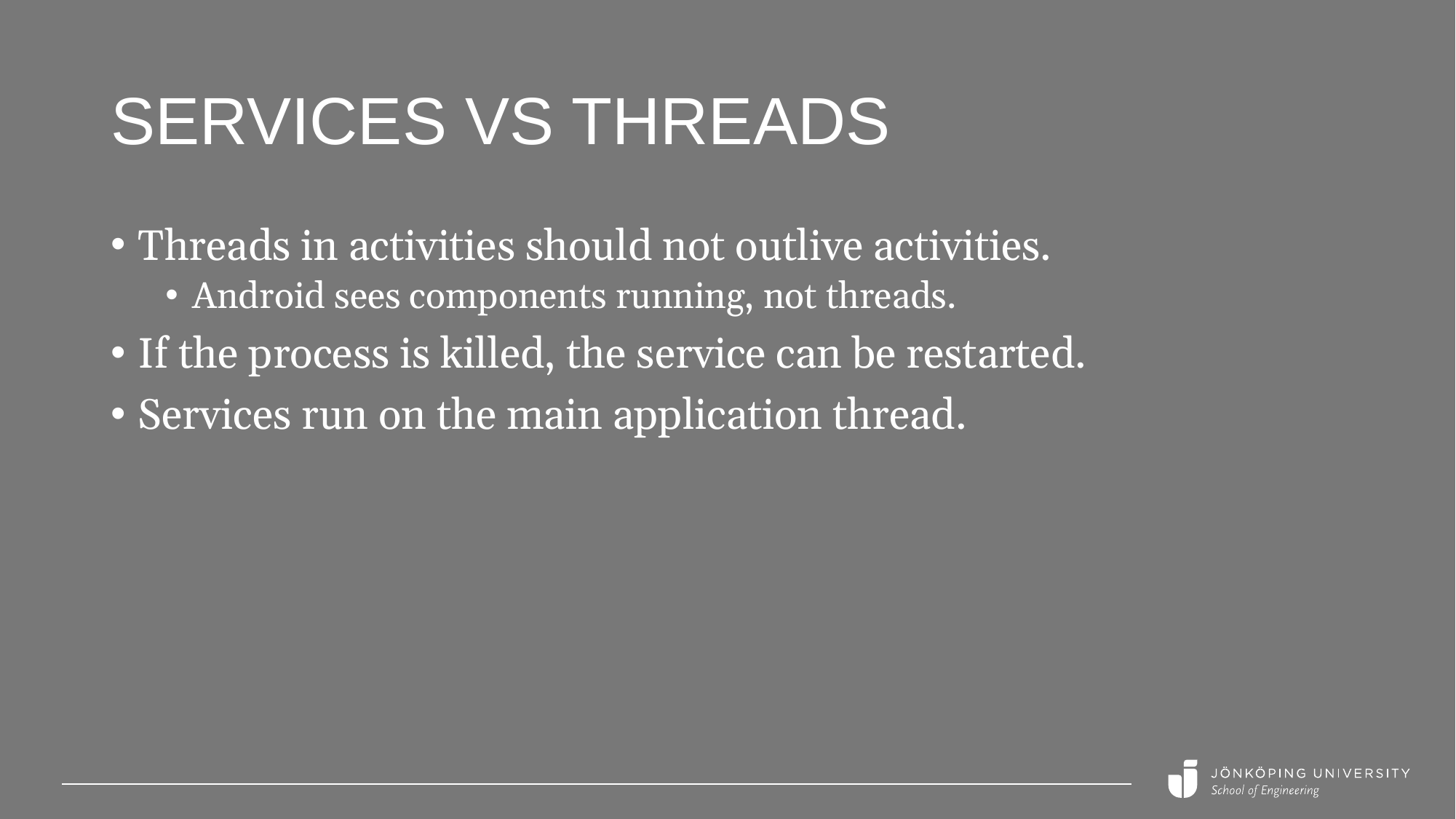

# Services VS Threads
Threads in activities should not outlive activities.
Android sees components running, not threads.
If the process is killed, the service can be restarted.
Services run on the main application thread.